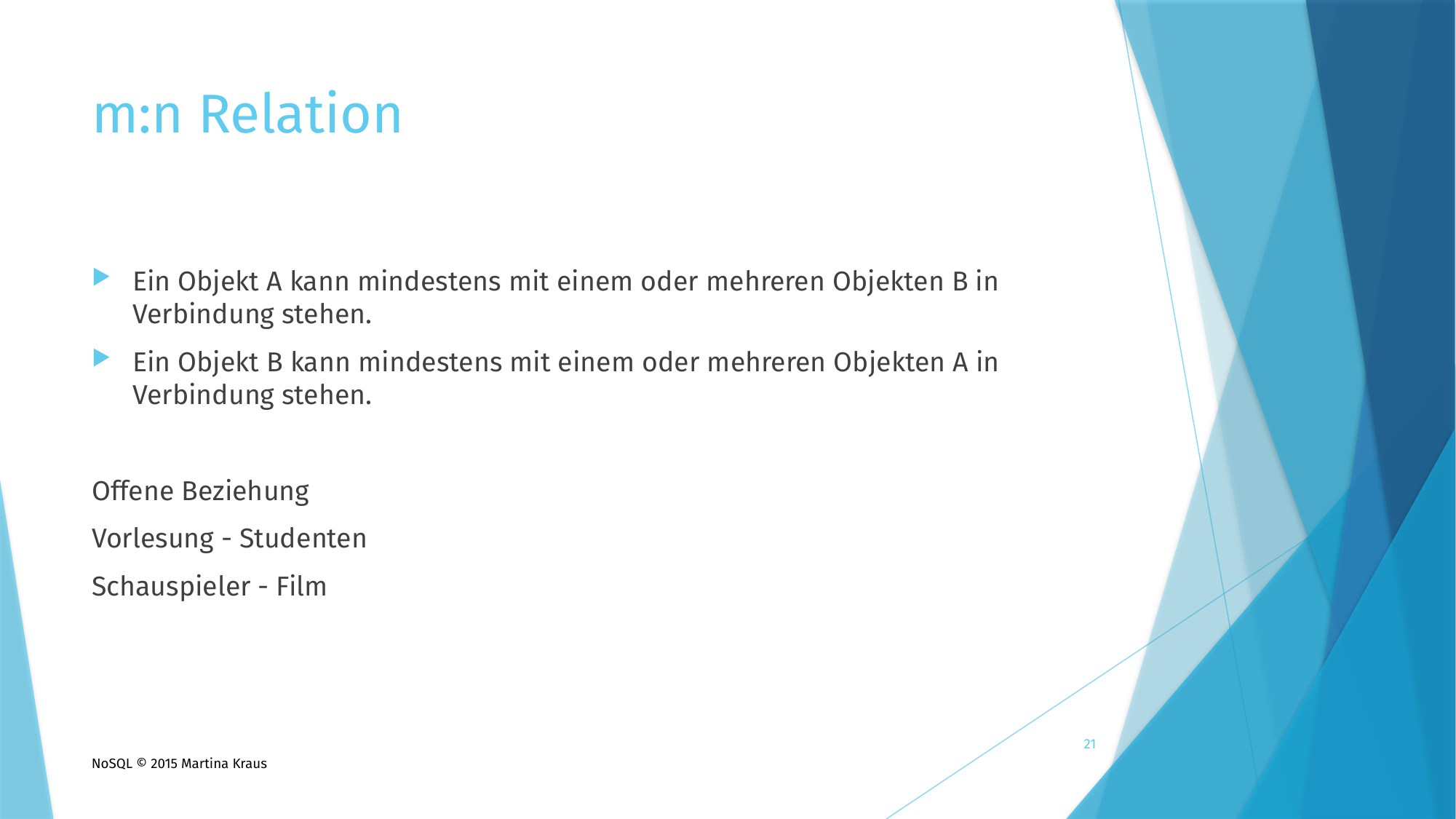

# m:n Relation
Ein Objekt A kann mindestens mit einem oder mehreren Objekten B in Verbindung stehen.
Ein Objekt B kann mindestens mit einem oder mehreren Objekten A in Verbindung stehen.

Offene Beziehung
Vorlesung - Studenten
Schauspieler - Film
21
NoSQL © 2015 Martina Kraus